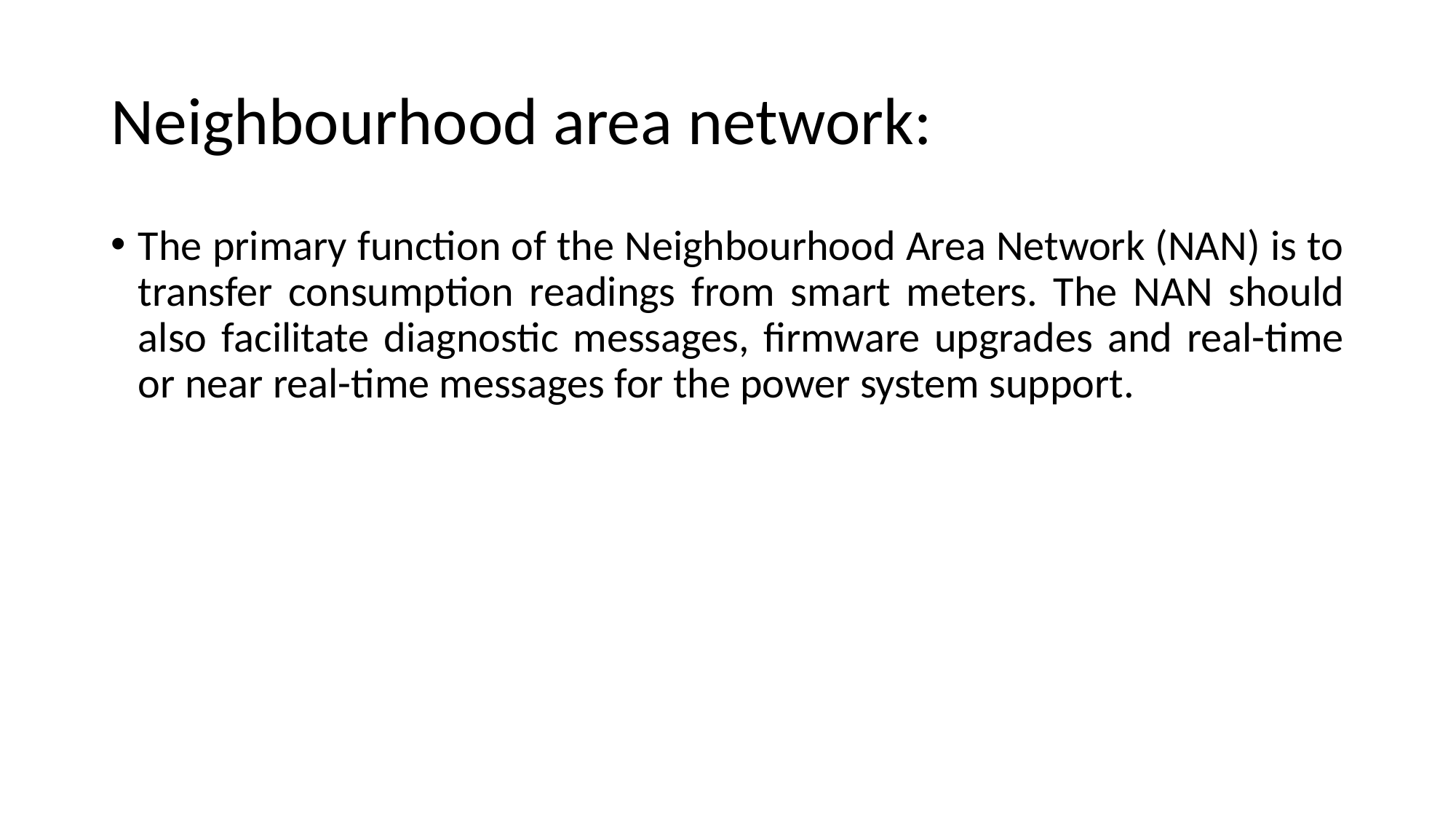

# Neighbourhood area network:
The primary function of the Neighbourhood Area Network (NAN) is to transfer consumption readings from smart meters. The NAN should also facilitate diagnostic messages, firmware upgrades and real-time or near real-time messages for the power system support.